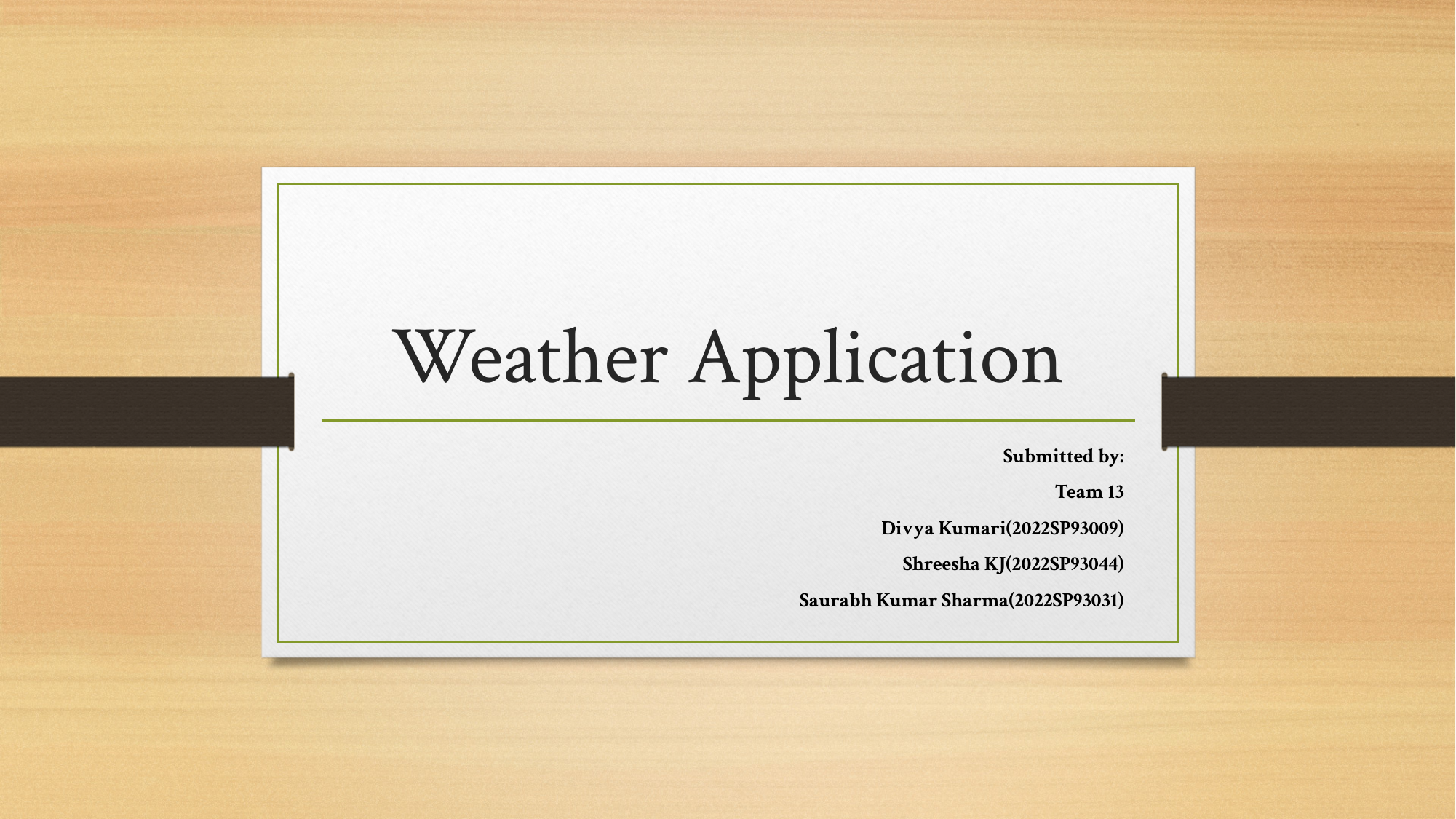

# Weather Application
Submitted by:
Team 13
Divya Kumari(2022SP93009)
Shreesha KJ(2022SP93044)
Saurabh Kumar Sharma(2022SP93031)